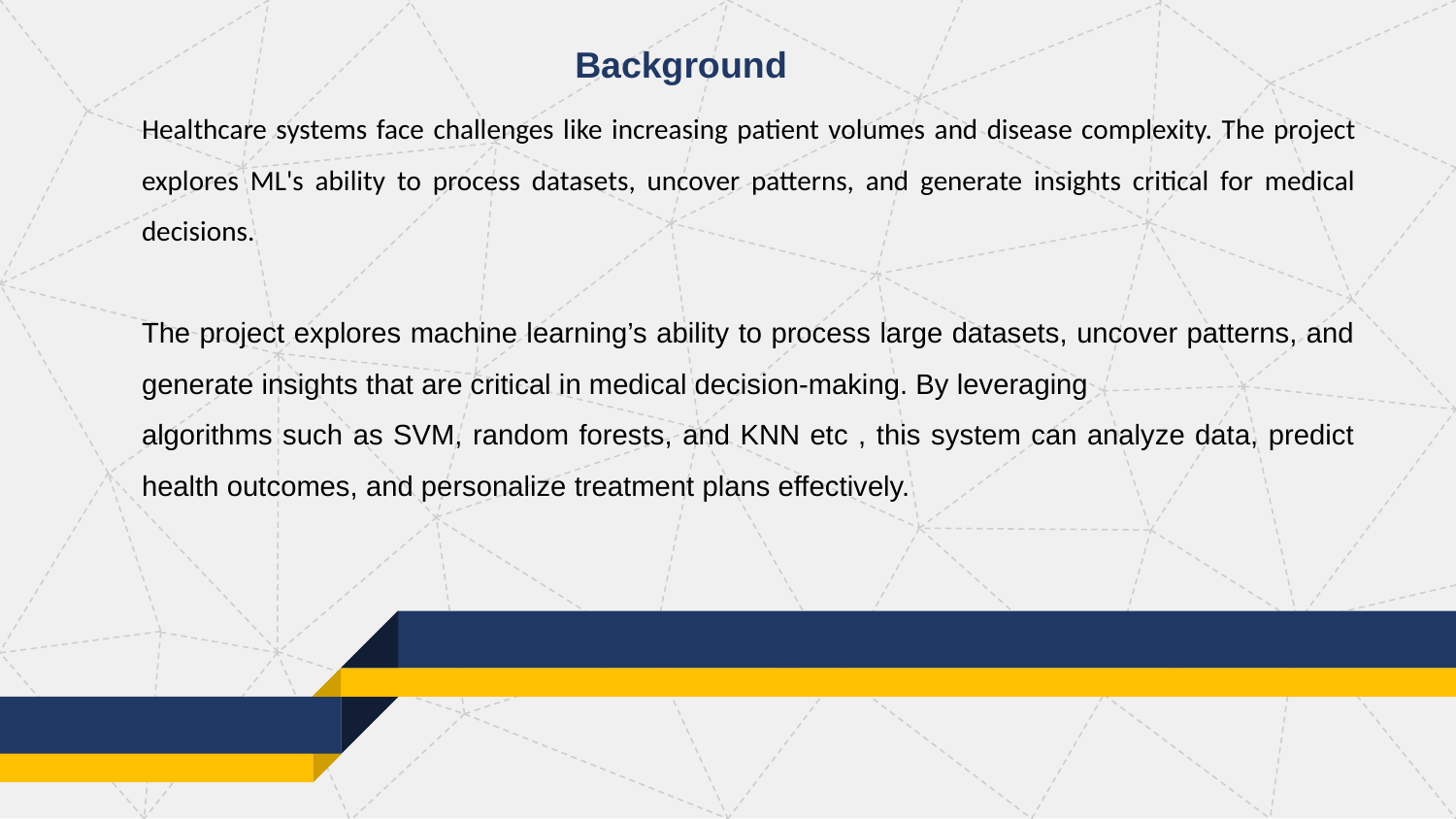

Background

Healthcare systems face challenges like increasing patient volumes and disease complexity. The project explores ML's ability to process datasets, uncover patterns, and generate insights critical for medical decisions.

The project explores machine learning’s ability to process large datasets, uncover patterns, and generate insights that are critical in medical decision-making. By leveraging
algorithms such as SVM, random forests, and KNN etc , this system can analyze data, predict health outcomes, and personalize treatment plans effectively.